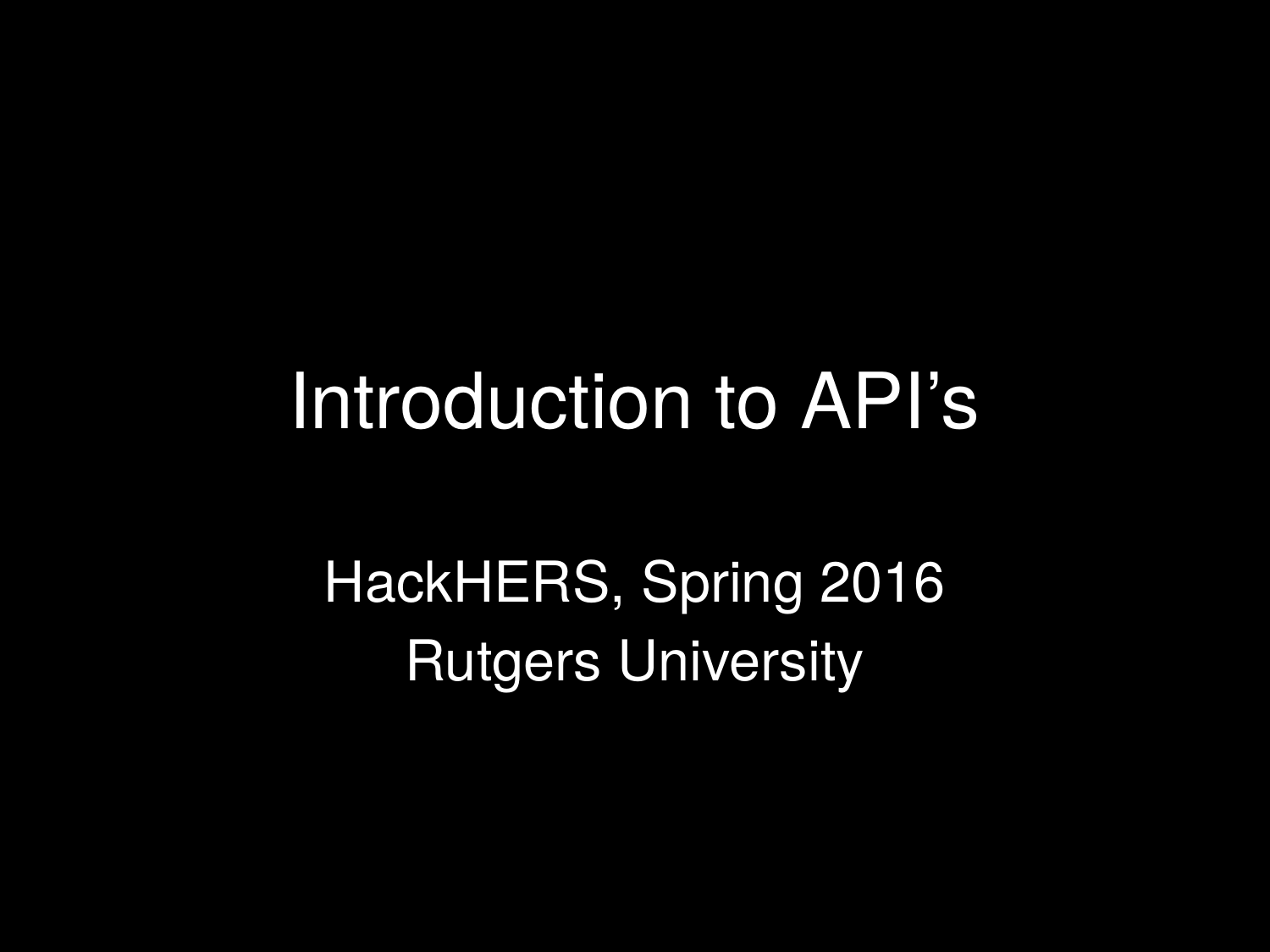

# Introduction to API’s
HackHERS, Spring 2016
Rutgers University